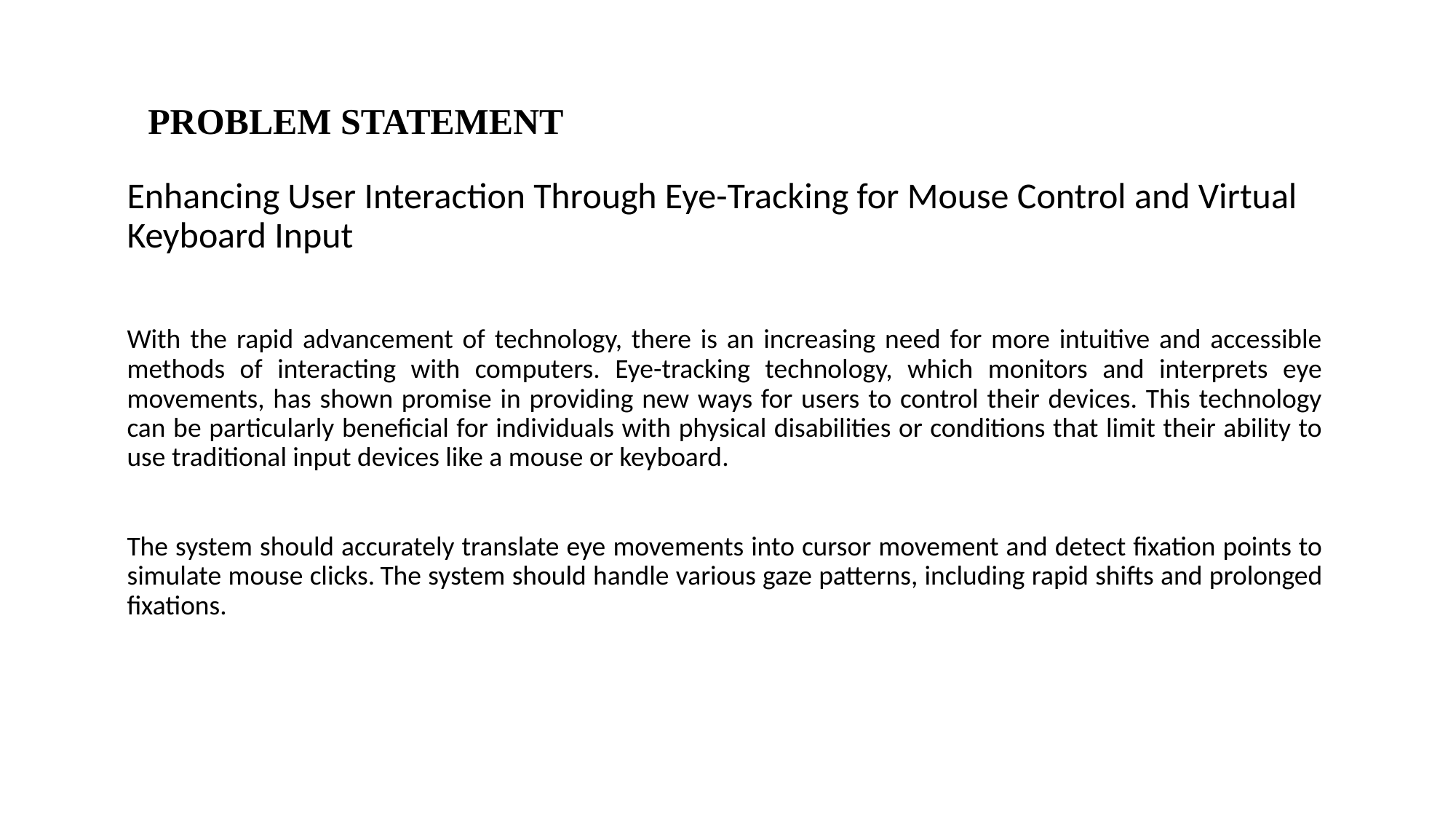

# PROBLEM STATEMENT
Enhancing User Interaction Through Eye-Tracking for Mouse Control and Virtual Keyboard Input

With the rapid advancement of technology, there is an increasing need for more intuitive and accessible methods of interacting with computers. Eye-tracking technology, which monitors and interprets eye movements, has shown promise in providing new ways for users to control their devices. This technology can be particularly beneficial for individuals with physical disabilities or conditions that limit their ability to use traditional input devices like a mouse or keyboard.

The system should accurately translate eye movements into cursor movement and detect fixation points to simulate mouse clicks. The system should handle various gaze patterns, including rapid shifts and prolonged fixations.